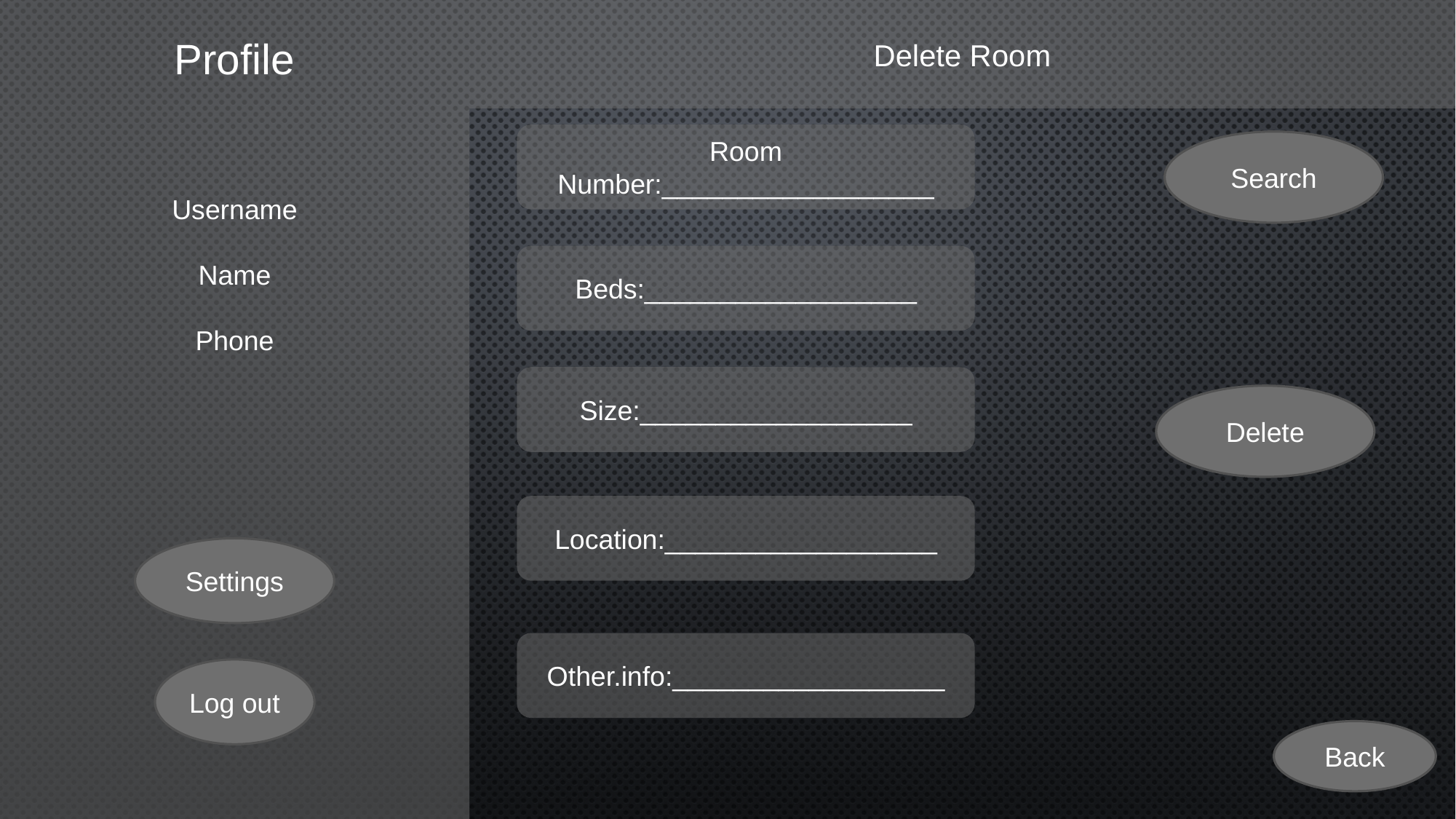

Profile
Delete Room

Username

Name

Phone

Room Number:__________________
Search
Beds:__________________
Size:__________________
Delete
Location:__________________

Settings
Other.info:__________________
Log out
Back